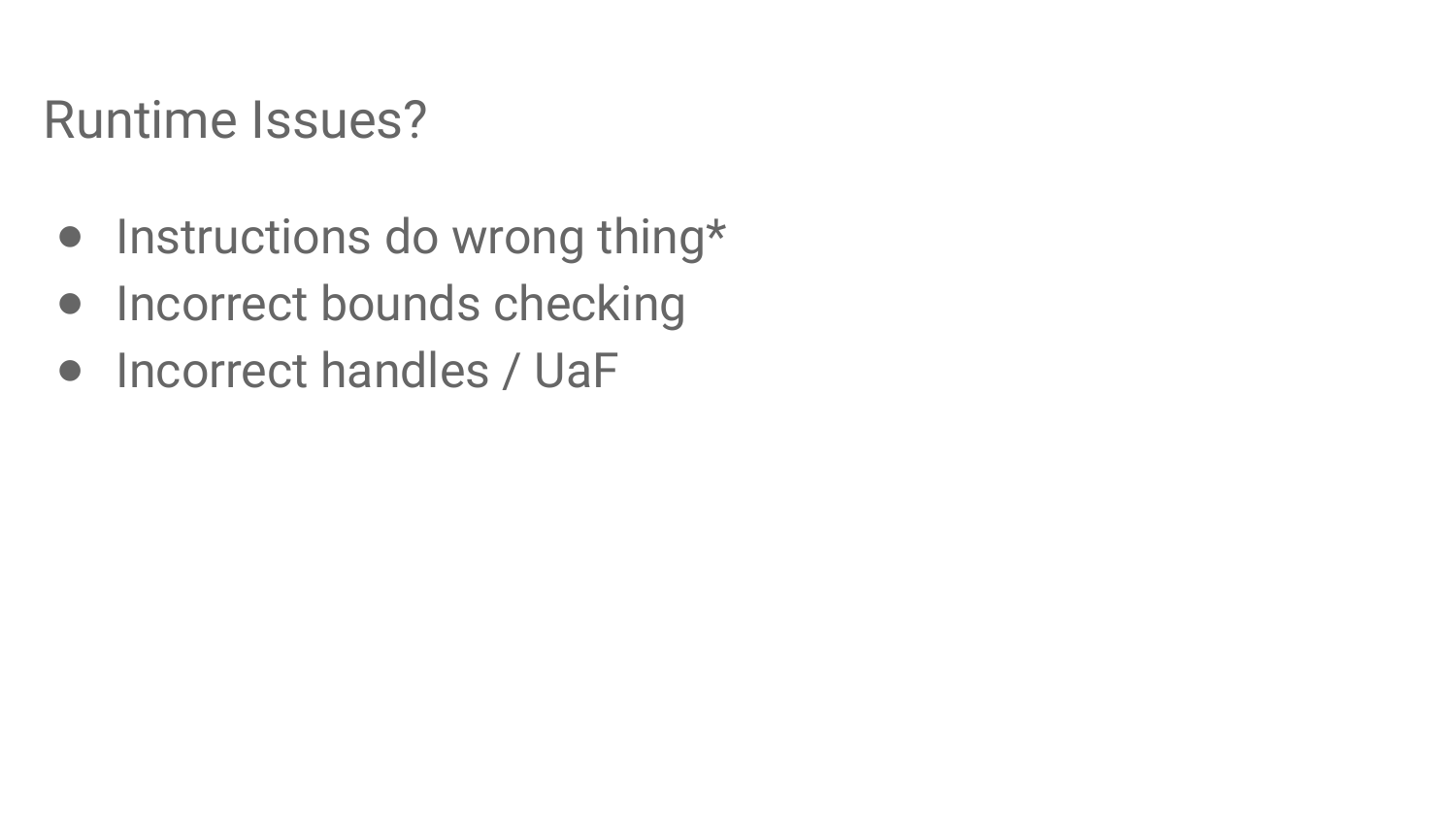

# Runtime Issues?
Instructions do wrong thing*
Incorrect bounds checking
Incorrect handles / UaF